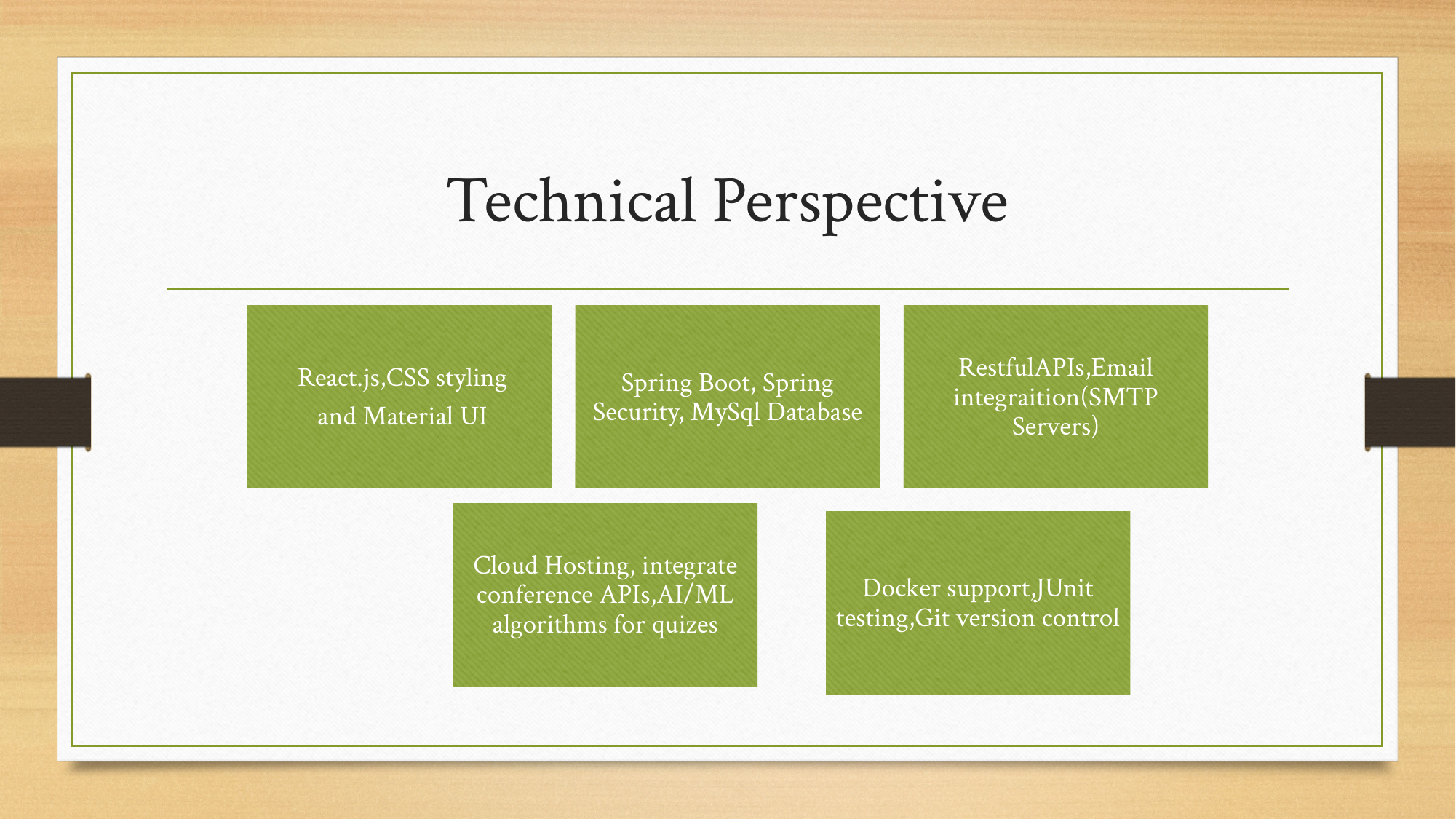

# Technical Perspective
 React.js,CSS styling
 and Material UI
Spring Boot, Spring Security, MySql Database
RestfulAPIs,Email integraition(SMTP Servers)
Cloud Hosting, integrate conference APIs,AI/ML algorithms for quizes
Docker support,JUnit testing,Git version control